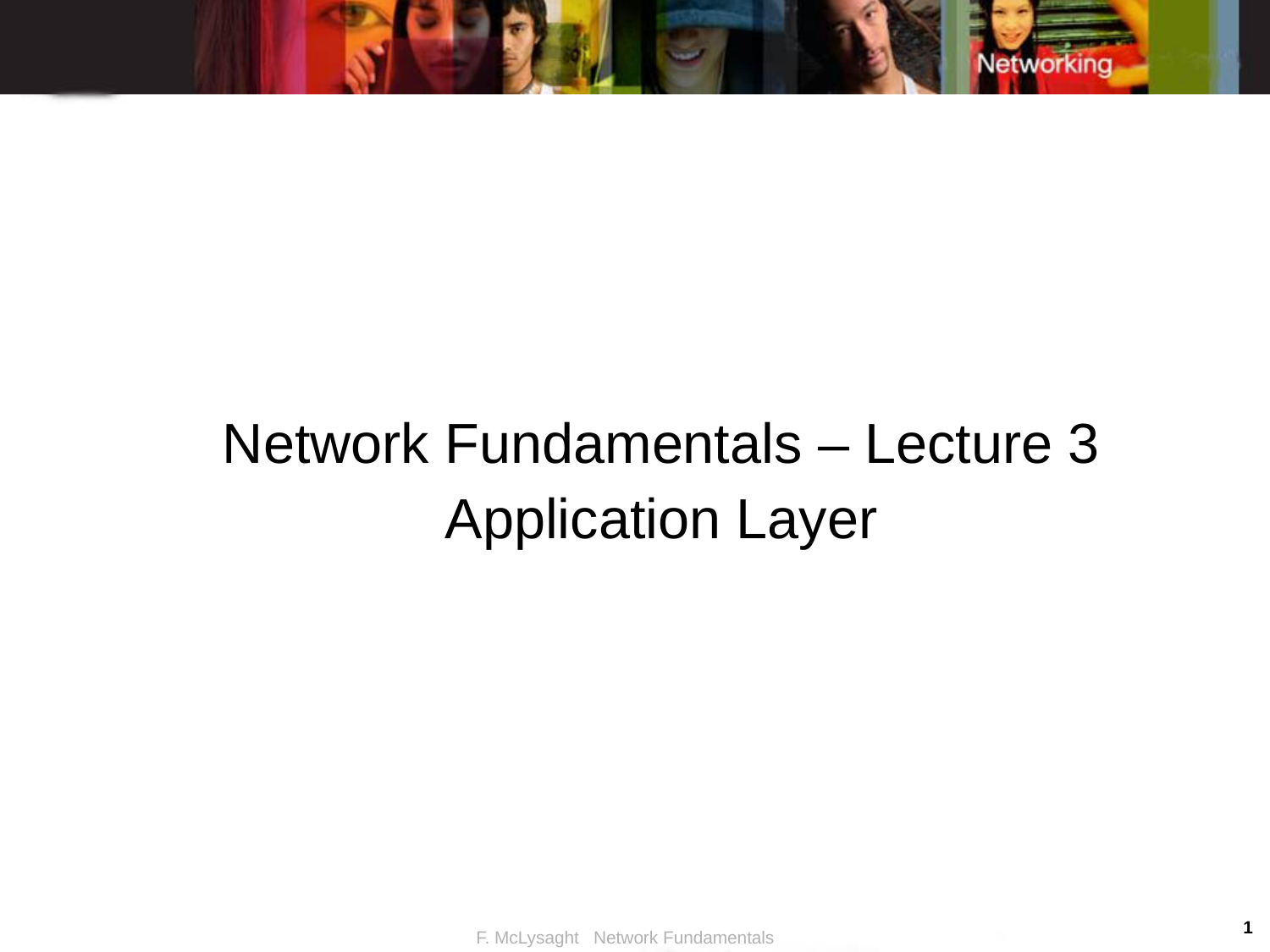

Network Fundamentals – Lecture 3
Application Layer
1
F. McLysaght   Network Fundamentals